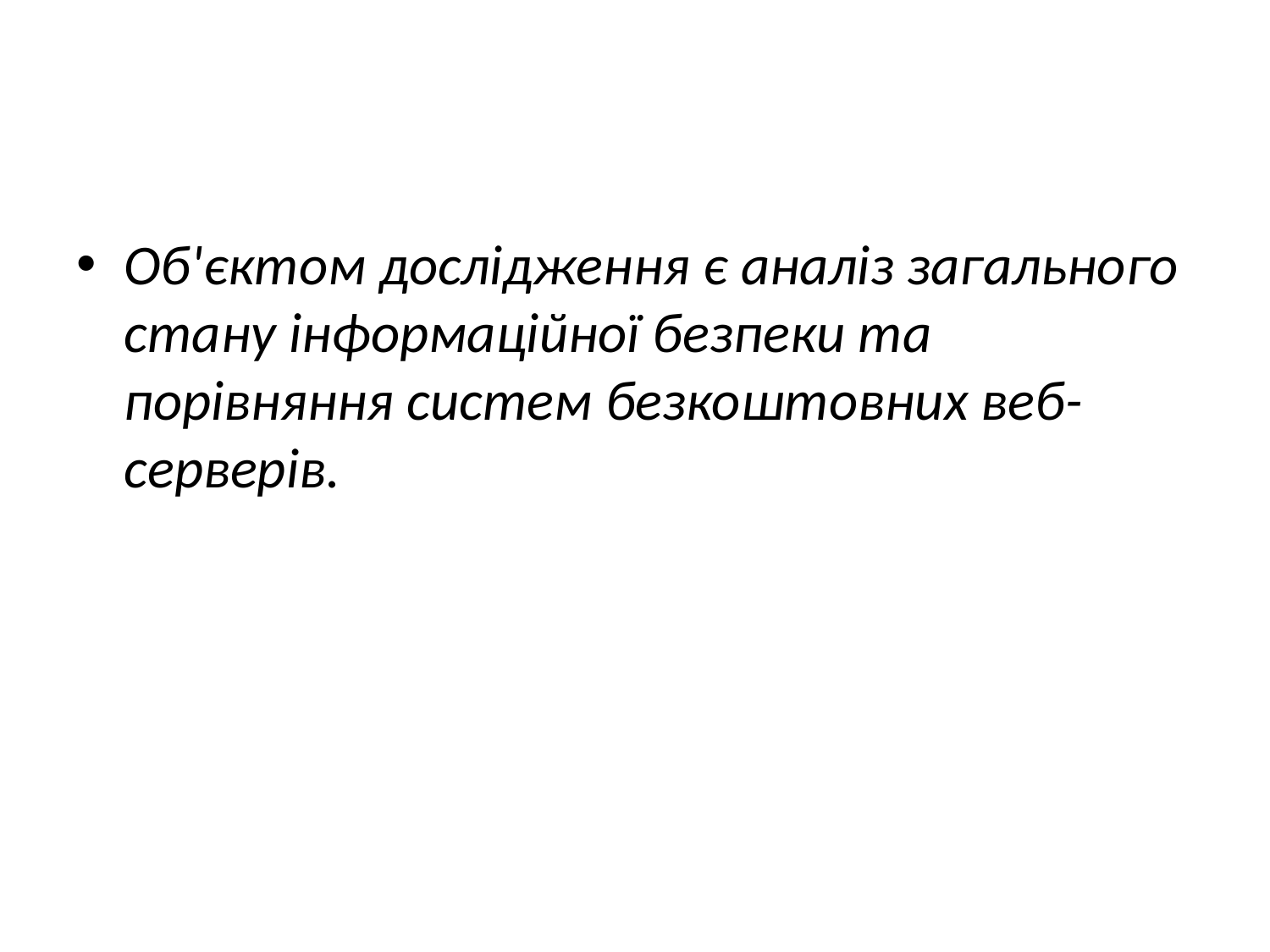

Об'єктом дослідження є аналіз загального стану інформаційної безпеки та порівняння систем безкоштовних веб- серверів.